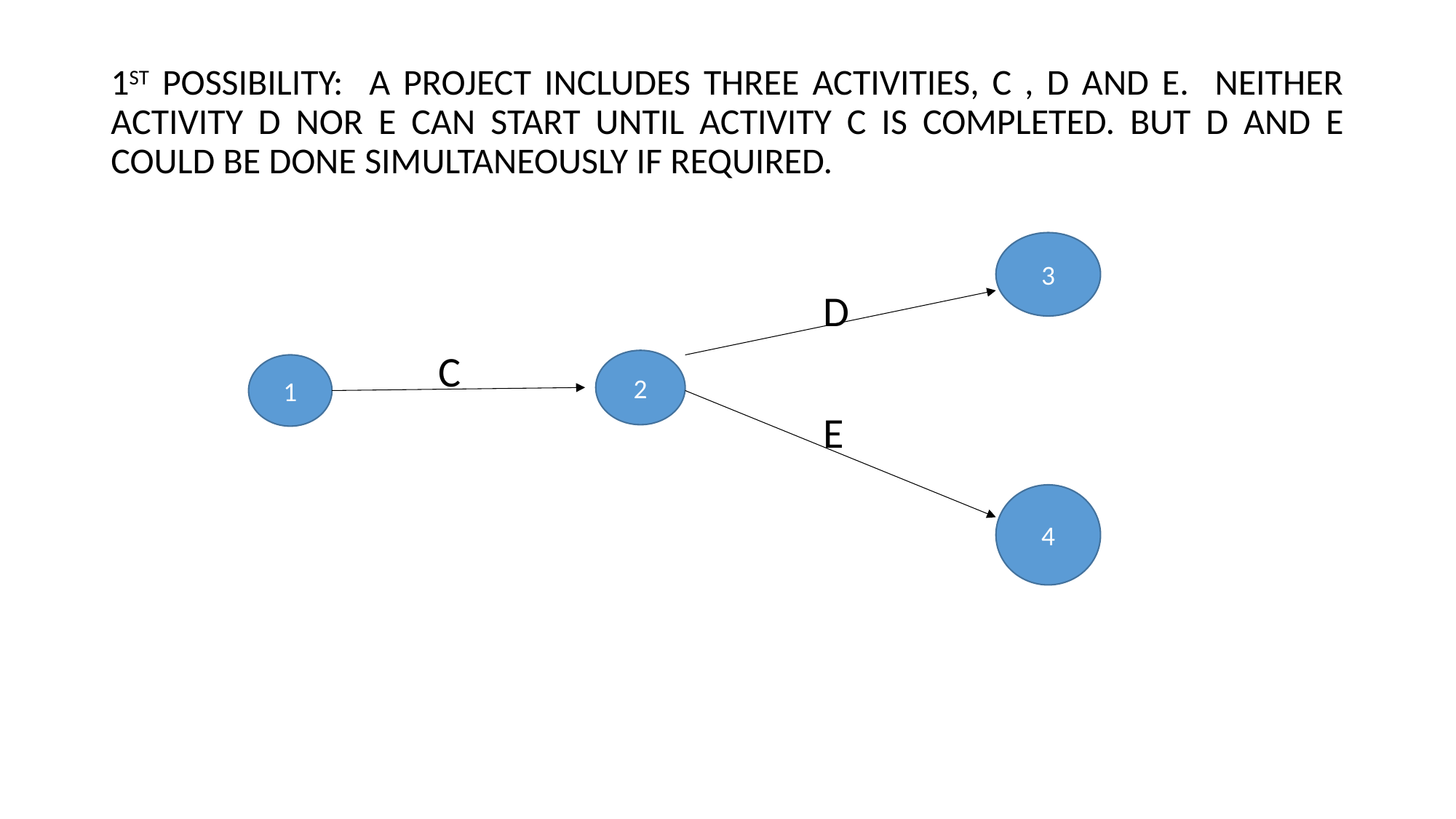

# 1ST POSSIBILITY:  A PROJECT INCLUDES THREE ACTIVITIES, C , D AND E.  NEITHER ACTIVITY D NOR E CAN START UNTIL ACTIVITY C IS COMPLETED. BUT D AND E COULD BE DONE SIMULTANEOUSLY IF REQUIRED.

      						      D
			C
						      E

3
2
1
4